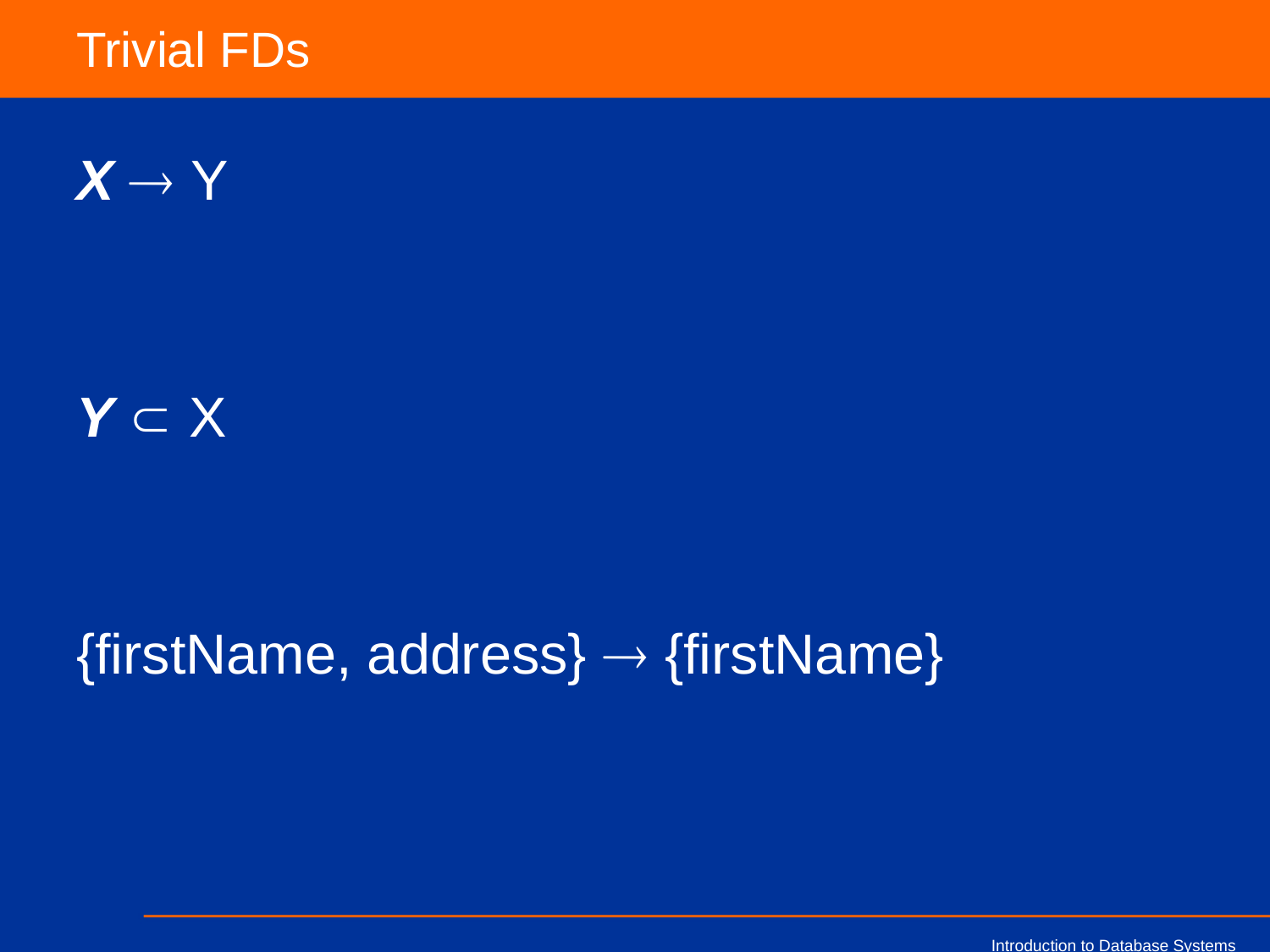

# Trivial FDs
X → Y

Y ⊂ X

{firstName, address} → {firstName}
Introduction to Database Systems